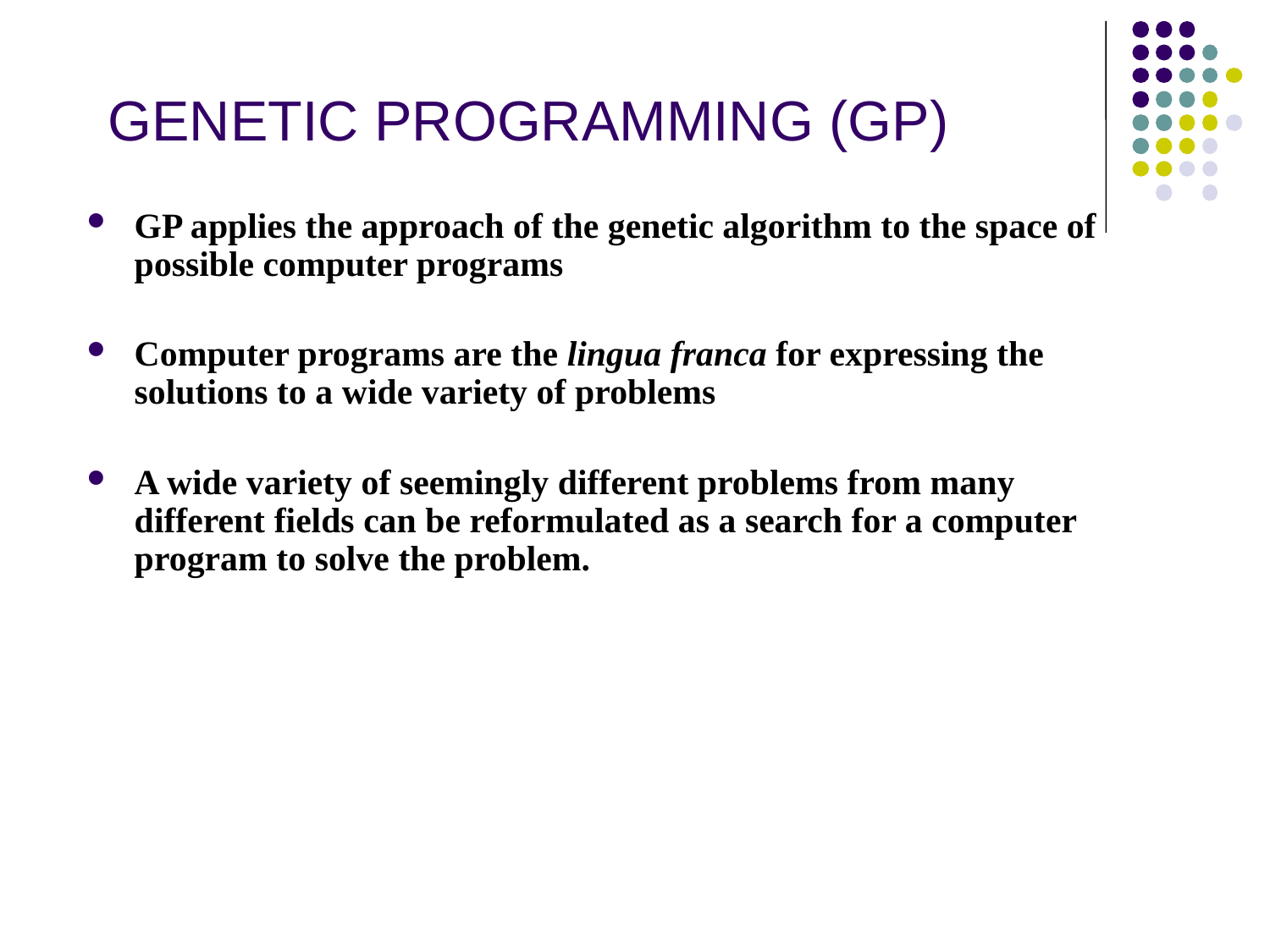

# GENETIC PROGRAMMING (GP)
GP applies the approach of the genetic algorithm to the space of possible computer programs

Computer programs are the lingua franca for expressing the solutions to a wide variety of problems

A wide variety of seemingly different problems from many different fields can be reformulated as a search for a computer program to solve the problem.